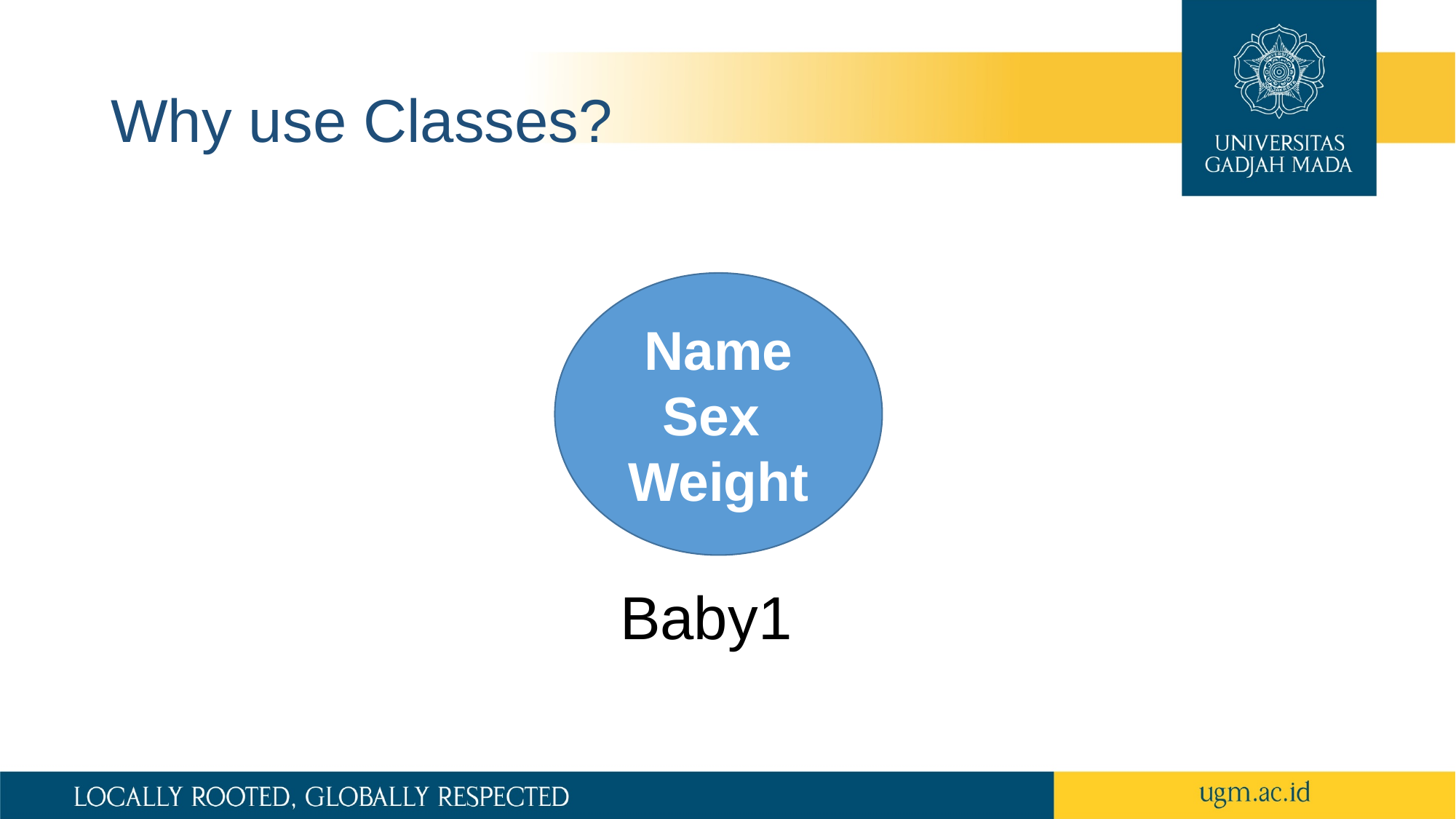

# Why use Classes?

Name
Sex
Weight
Baby1